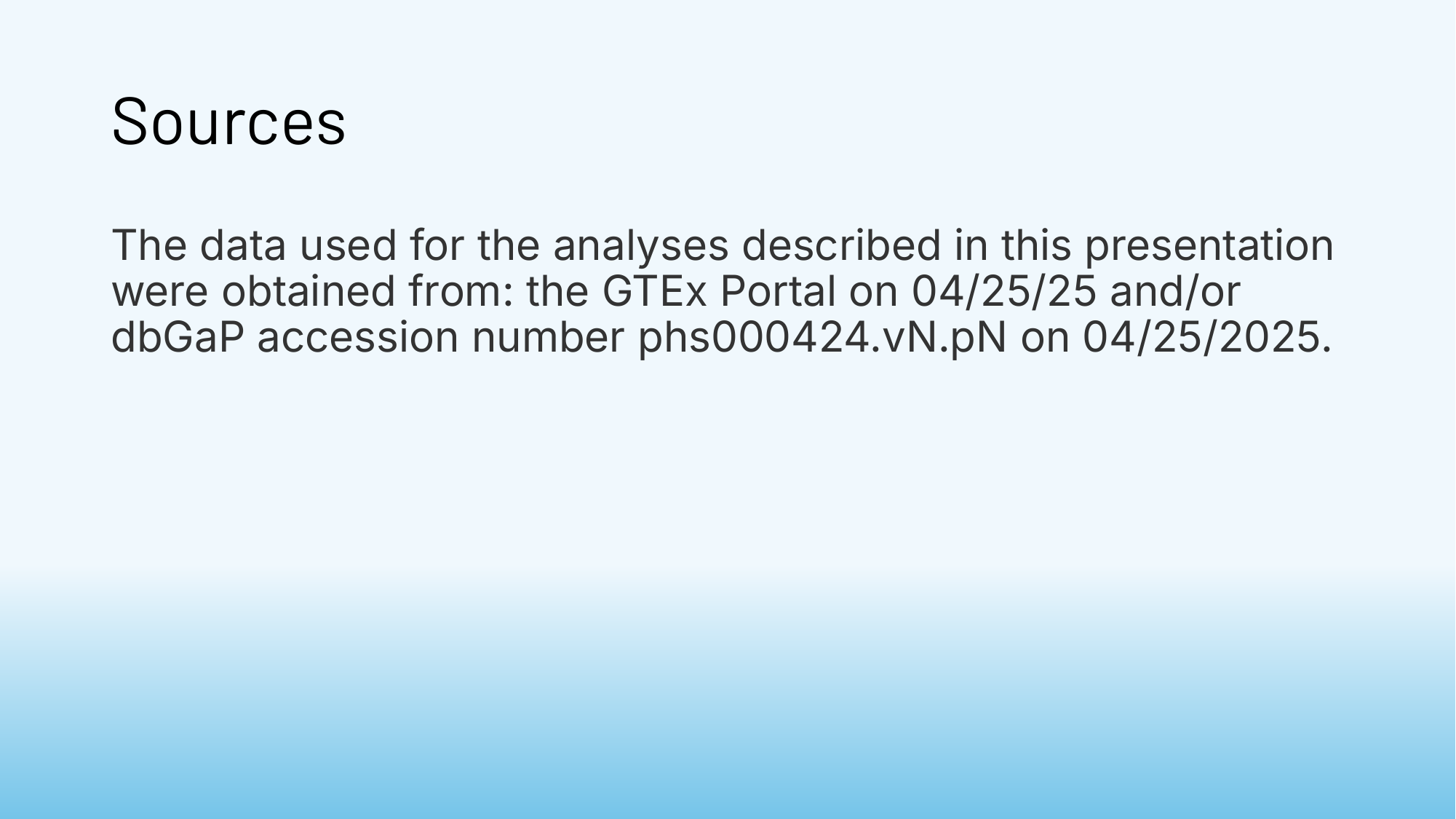

# Sources
The data used for the analyses described in this presentation were obtained from: the GTEx Portal on 04/25/25 and/or dbGaP accession number phs000424.vN.pN on 04/25/2025.